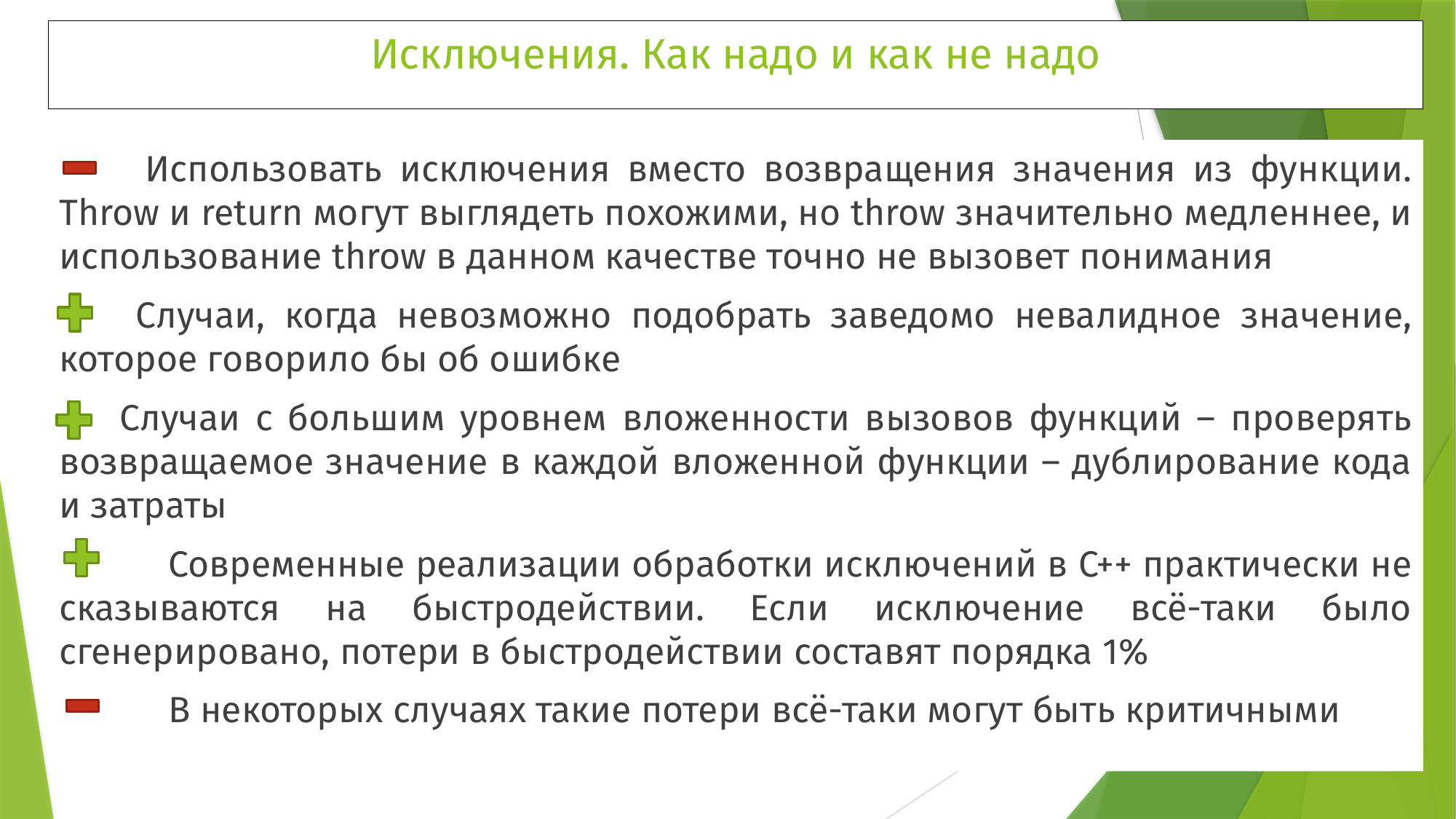

# Исключения. Как надо и как не надо
     Использовать исключения вместо возвращения значения из функции. Throw и return могут выглядеть похожими, но throw значительно медленнее, и использование throw в данном качестве точно не вызовет понимания
    Случаи, когда невозможно подобрать заведомо невалидное значение, которое говорило бы об ошибке
    Случаи с большим уровнем вложенности вызовов функций – проверять возвращаемое значение в каждой вложенной функции – дублирование кода и затраты
	Современные реализации обработки исключений в C++ практически не сказываются на быстродействии. Если исключение всё-таки было сгенерировано, потери в быстродействии составят порядка 1%
	В некоторых случаях такие потери всё-таки могут быть критичными